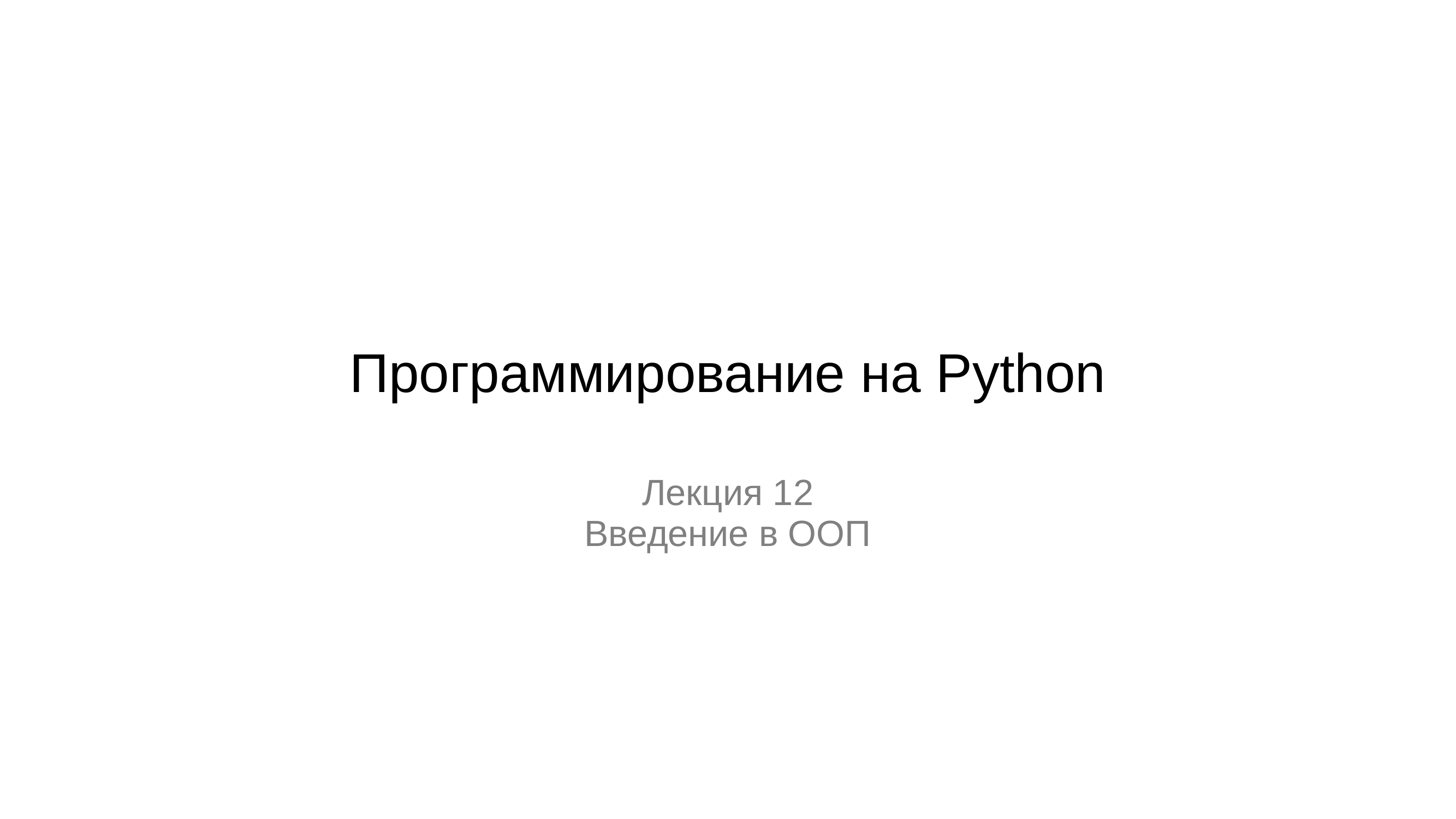

# Программирование на Python
Лекция 12
Введение в ООП